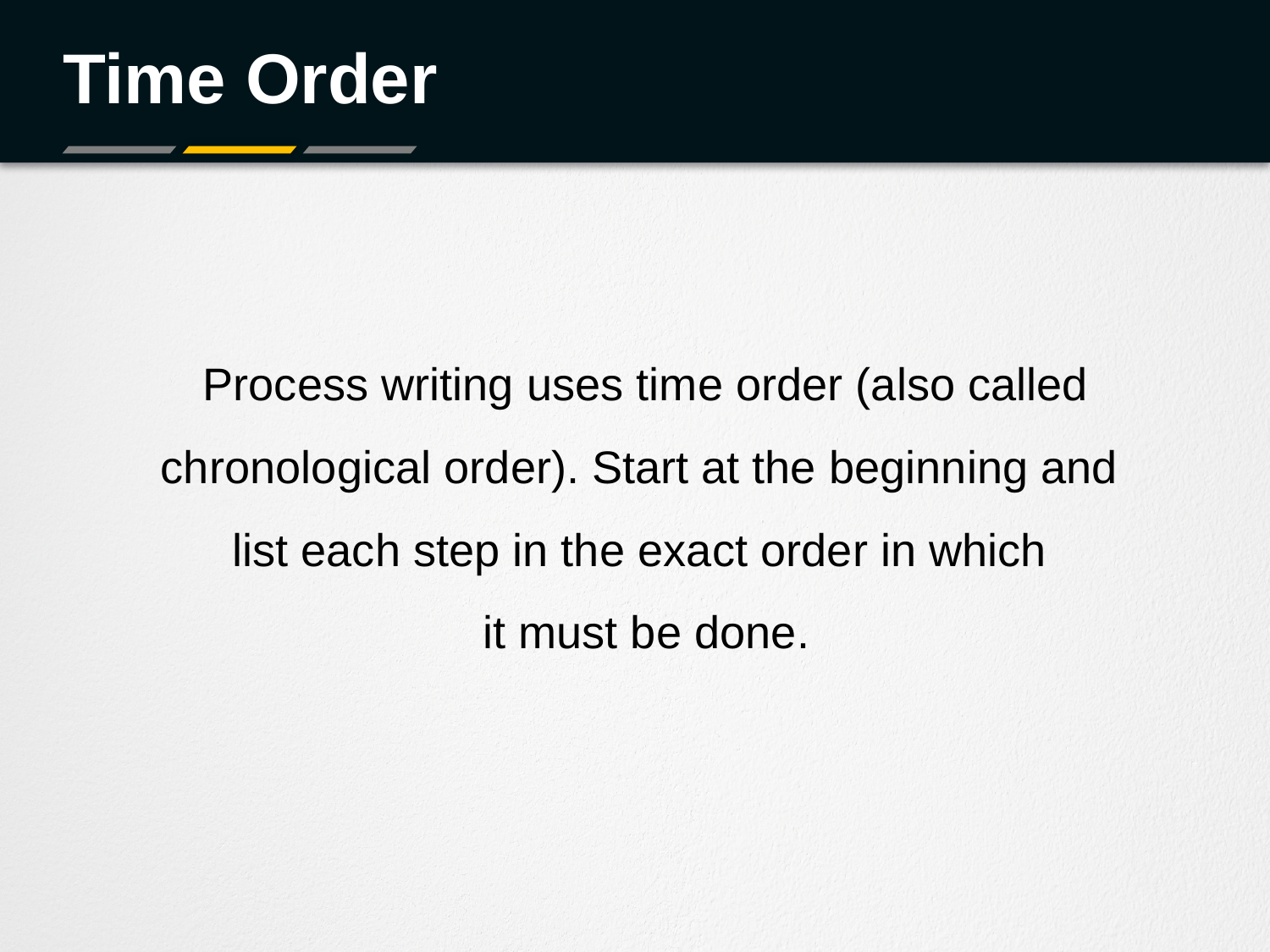

# Time Order

Process writing uses time order (also called chronological order). Start at the beginning and
list each step in the exact order in which
it must be done.